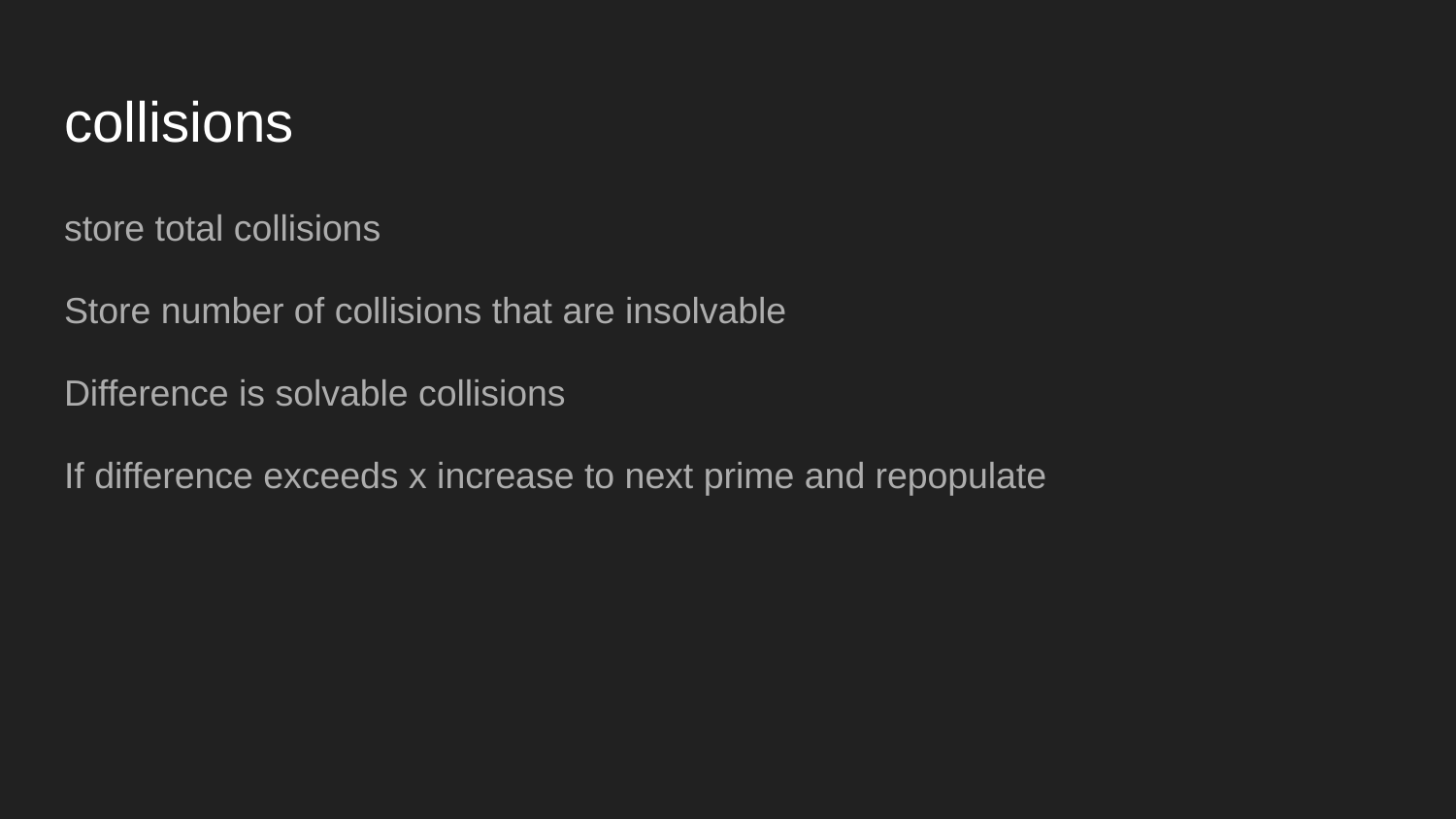

# collisions
store total collisions
Store number of collisions that are insolvable
Difference is solvable collisions
If difference exceeds x increase to next prime and repopulate